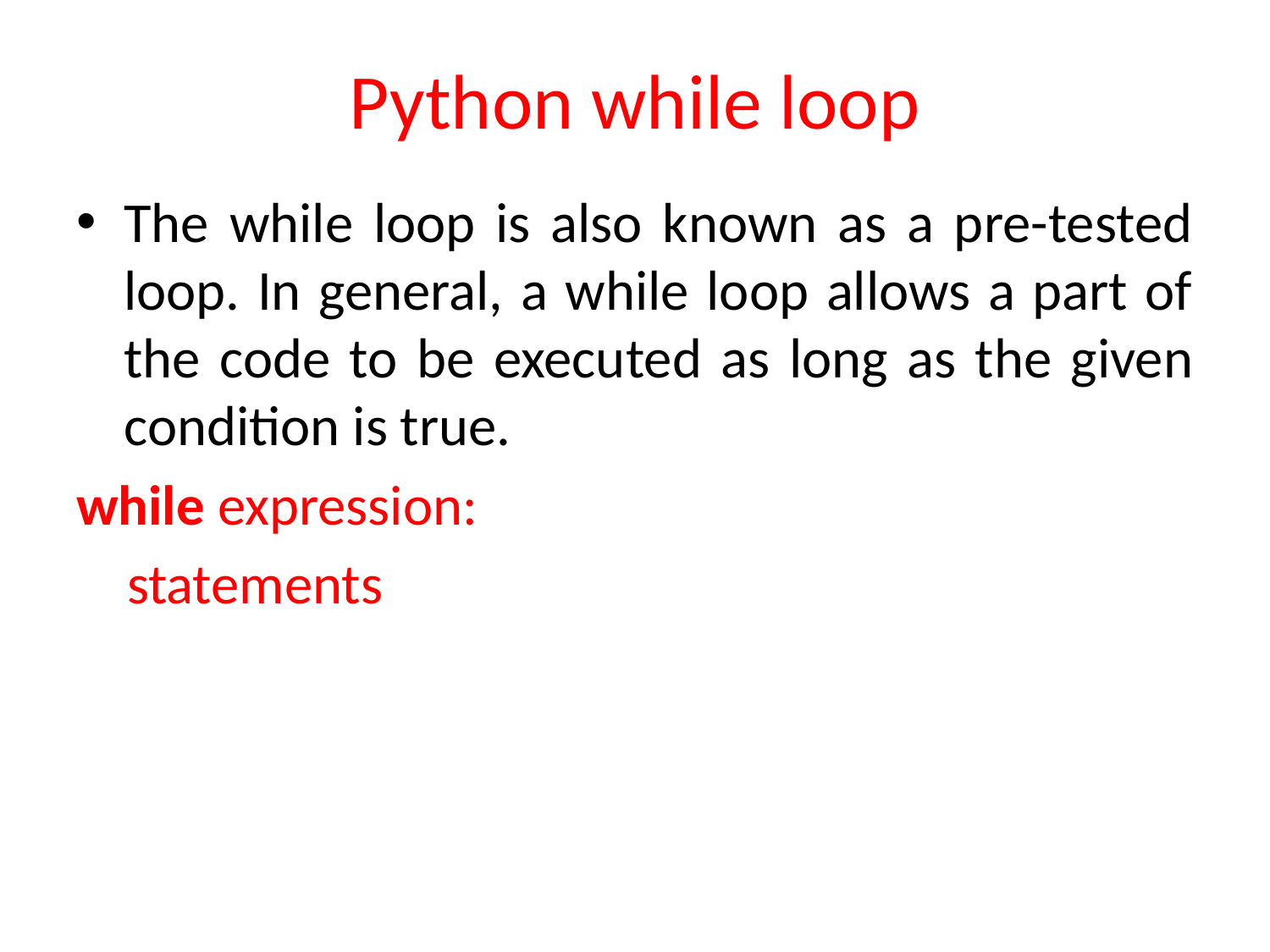

# Python while loop
The while loop is also known as a pre-tested loop. In general, a while loop allows a part of the code to be executed as long as the given condition is true.
while expression:
    statements